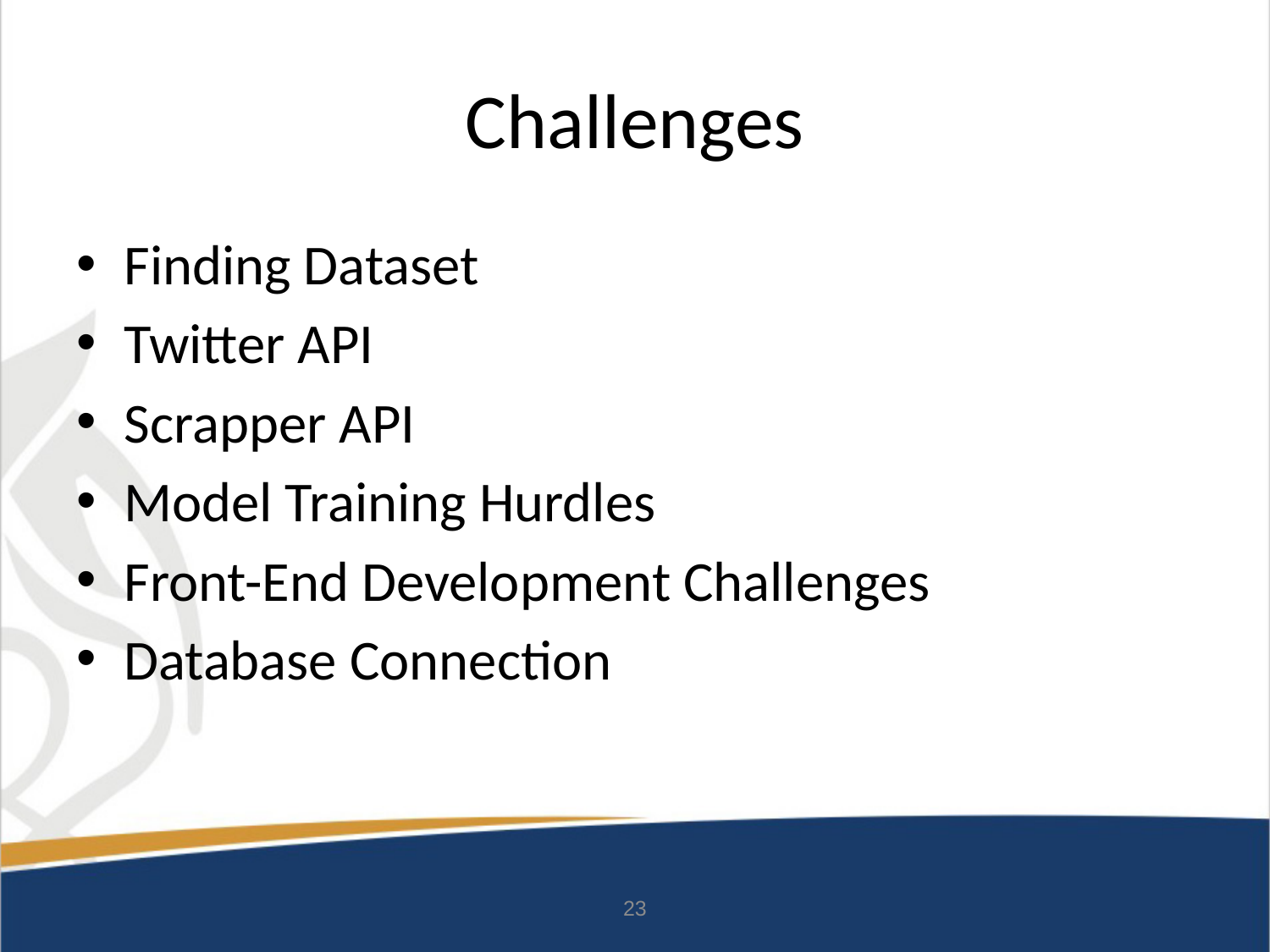

# Challenges
Finding Dataset
Twitter API
Scrapper API
Model Training Hurdles
Front-End Development Challenges
Database Connection
23